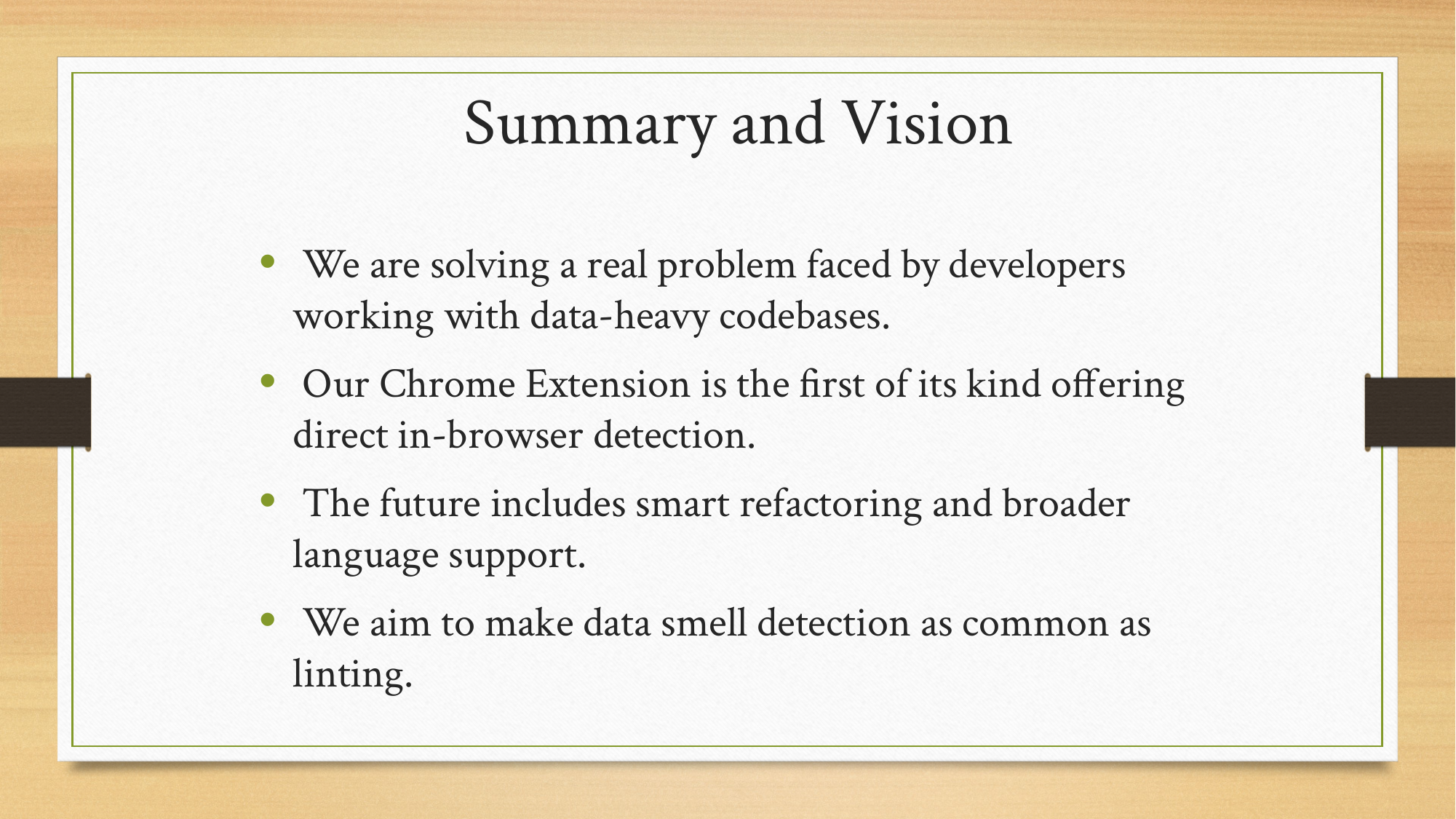

Summary and Vision
 We are solving a real problem faced by developers working with data-heavy codebases.
 Our Chrome Extension is the first of its kind offering direct in-browser detection.
 The future includes smart refactoring and broader language support.
 We aim to make data smell detection as common as linting.